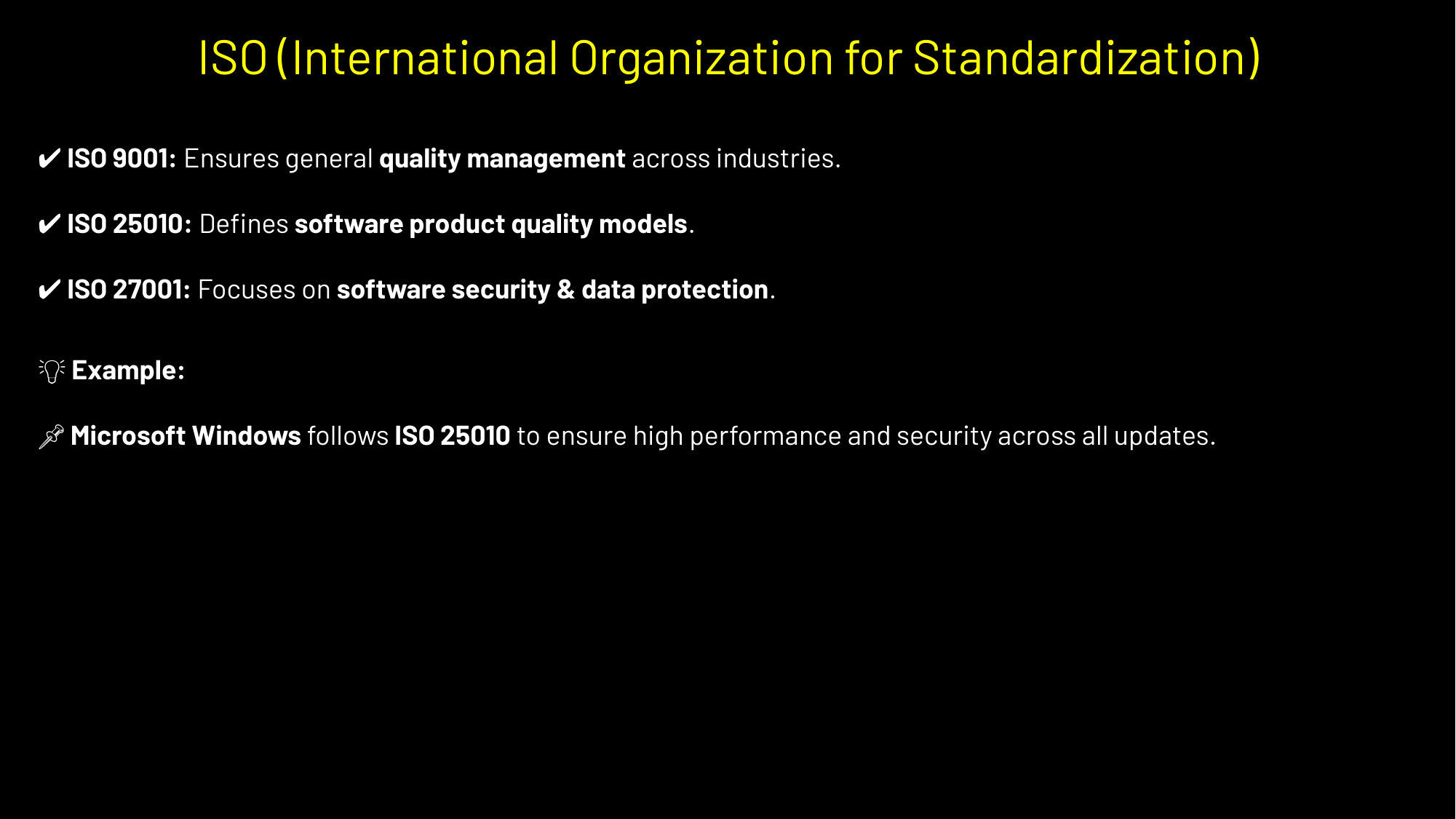

# ISO (International Organization for Standardization)
✔ ISO 9001: Ensures general quality management across industries.
✔ ISO 25010: Defines software product quality models.
✔ ISO 27001: Focuses on software security & data protection.
💡 Example:
📌 Microsoft Windows follows ISO 25010 to ensure high performance and security across all updates.